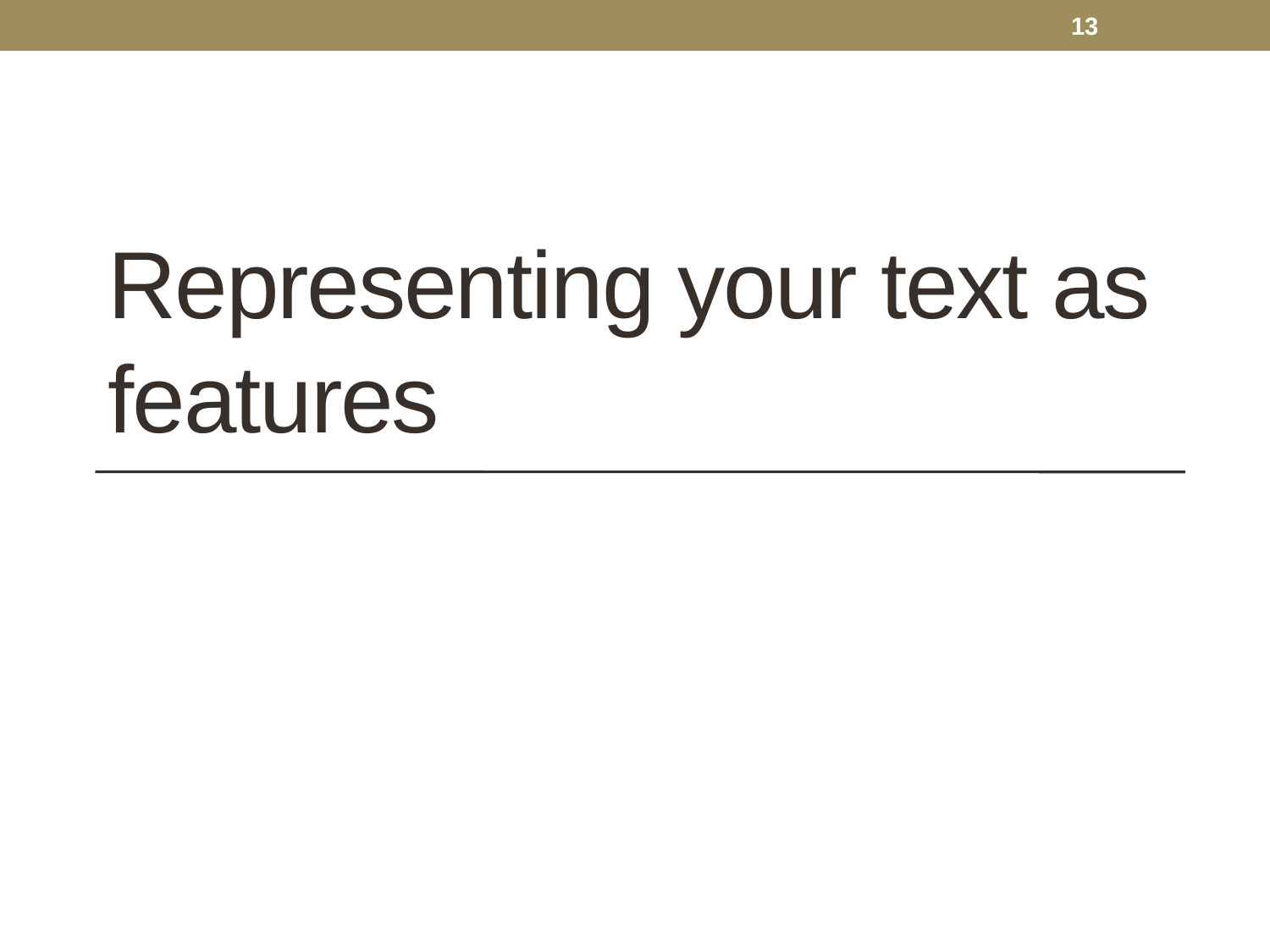

13
# Representing your text as features